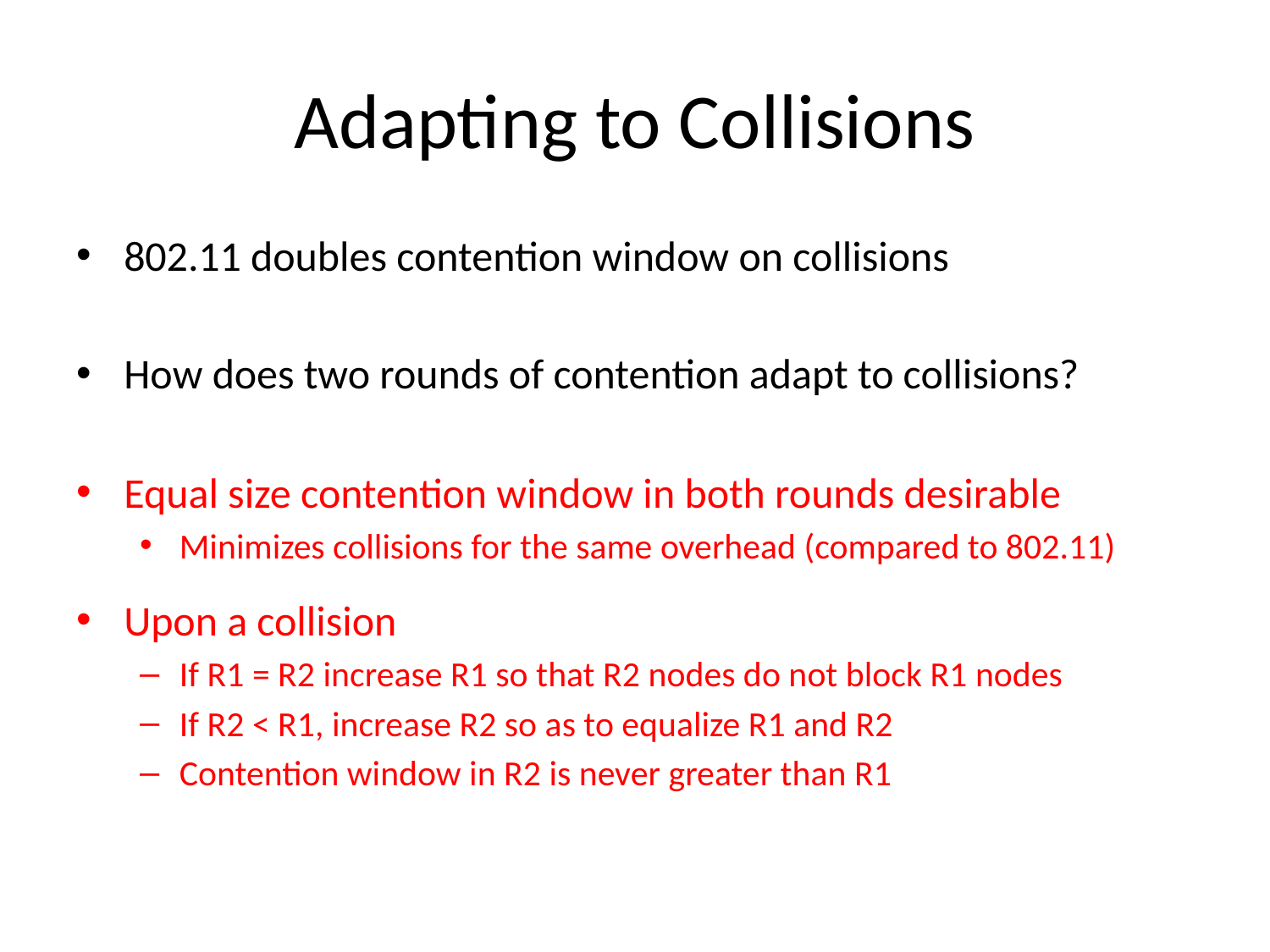

# Adapting to Collisions
802.11 doubles contention window on collisions

How does two rounds of contention adapt to collisions?

Equal size contention window in both rounds desirable
Minimizes collisions for the same overhead (compared to 802.11)

Upon a collision
If R1 = R2 increase R1 so that R2 nodes do not block R1 nodes
If R2 < R1, increase R2 so as to equalize R1 and R2
Contention window in R2 is never greater than R1